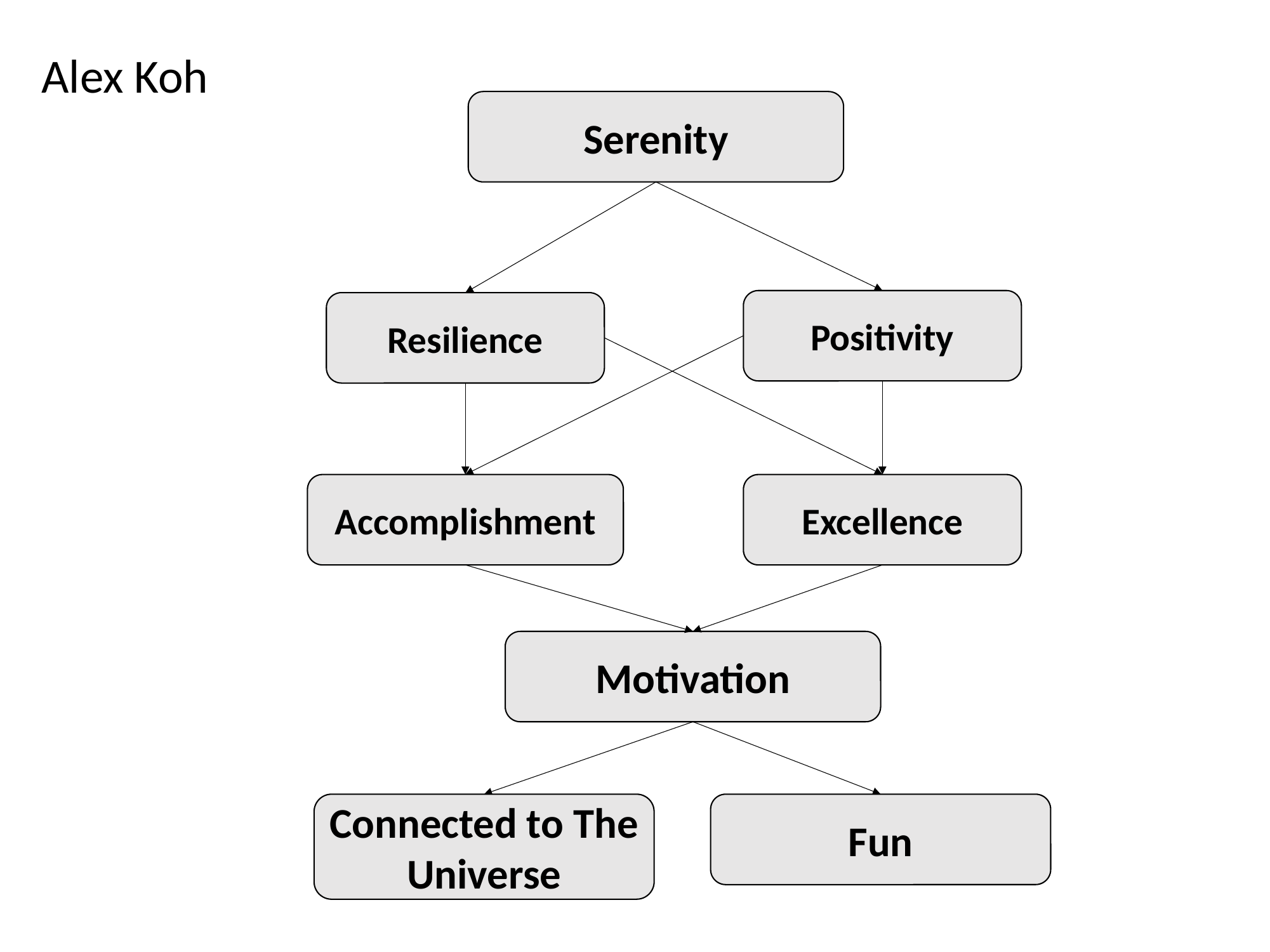

Alex Koh
Serenity
Positivity
Resilience
Excellence
Accomplishment
Motivation
Connected to The Universe
Fun